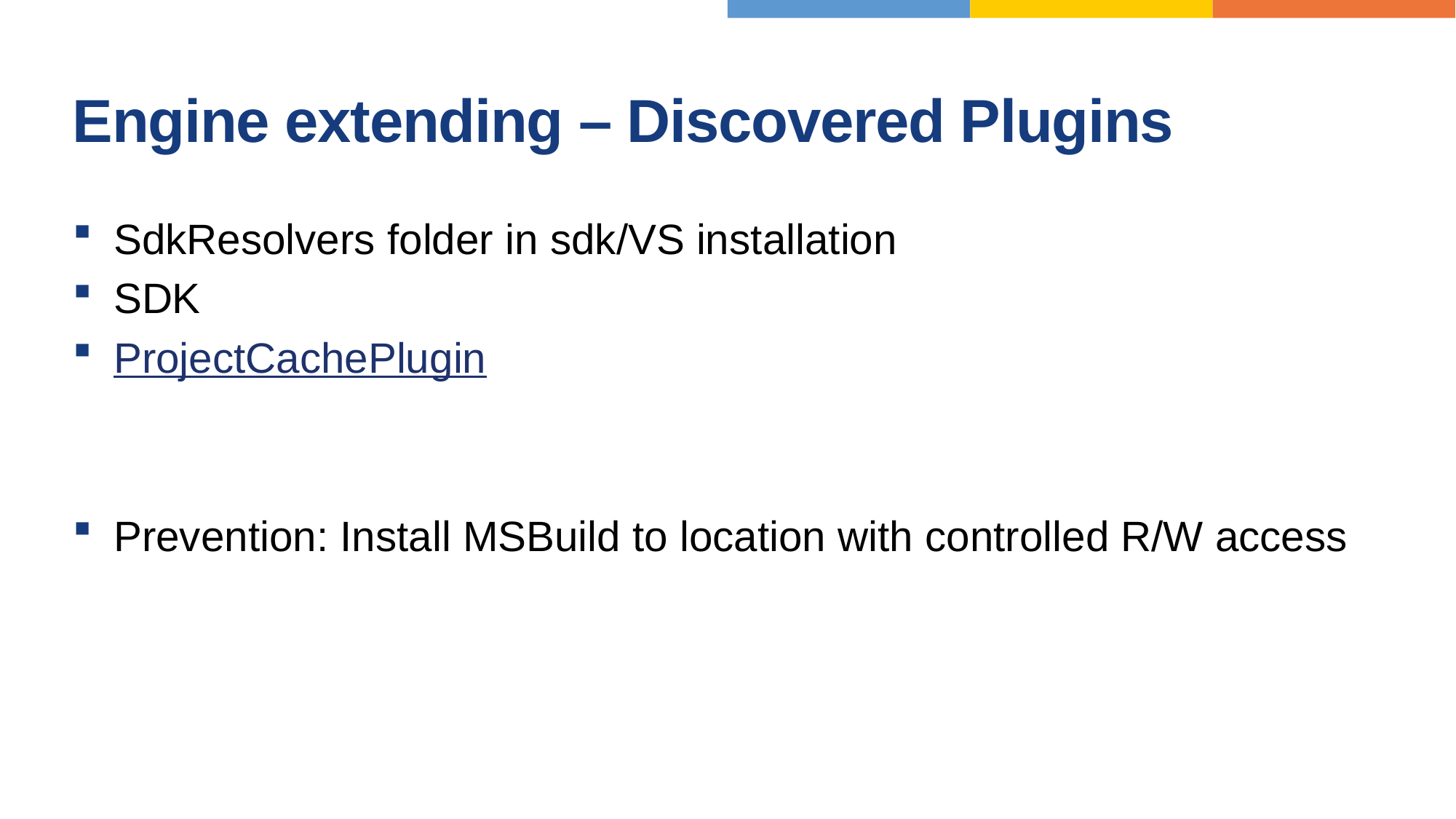

# Engine extending – Discovered Plugins
SdkResolvers folder in sdk/VS installation
SDK
ProjectCachePlugin

Prevention: Install MSBuild to location with controlled R/W access